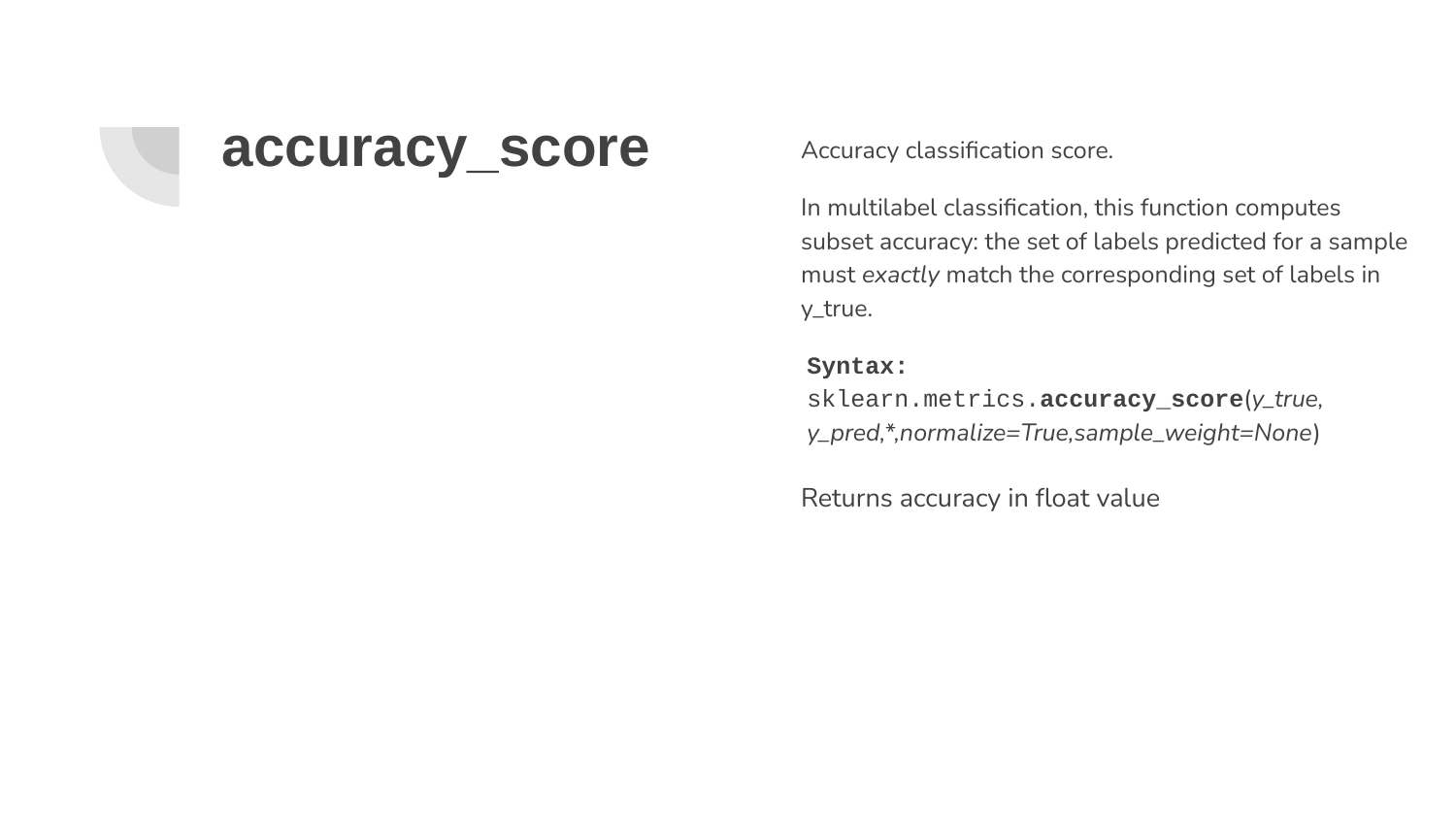

# accuracy_score
Accuracy classification score.
In multilabel classification, this function computes subset accuracy: the set of labels predicted for a sample must exactly match the corresponding set of labels in y_true.
Syntax:
sklearn.metrics.accuracy_score(y_true,
y_pred,*,normalize=True,sample_weight=None)

Returns accuracy in float value